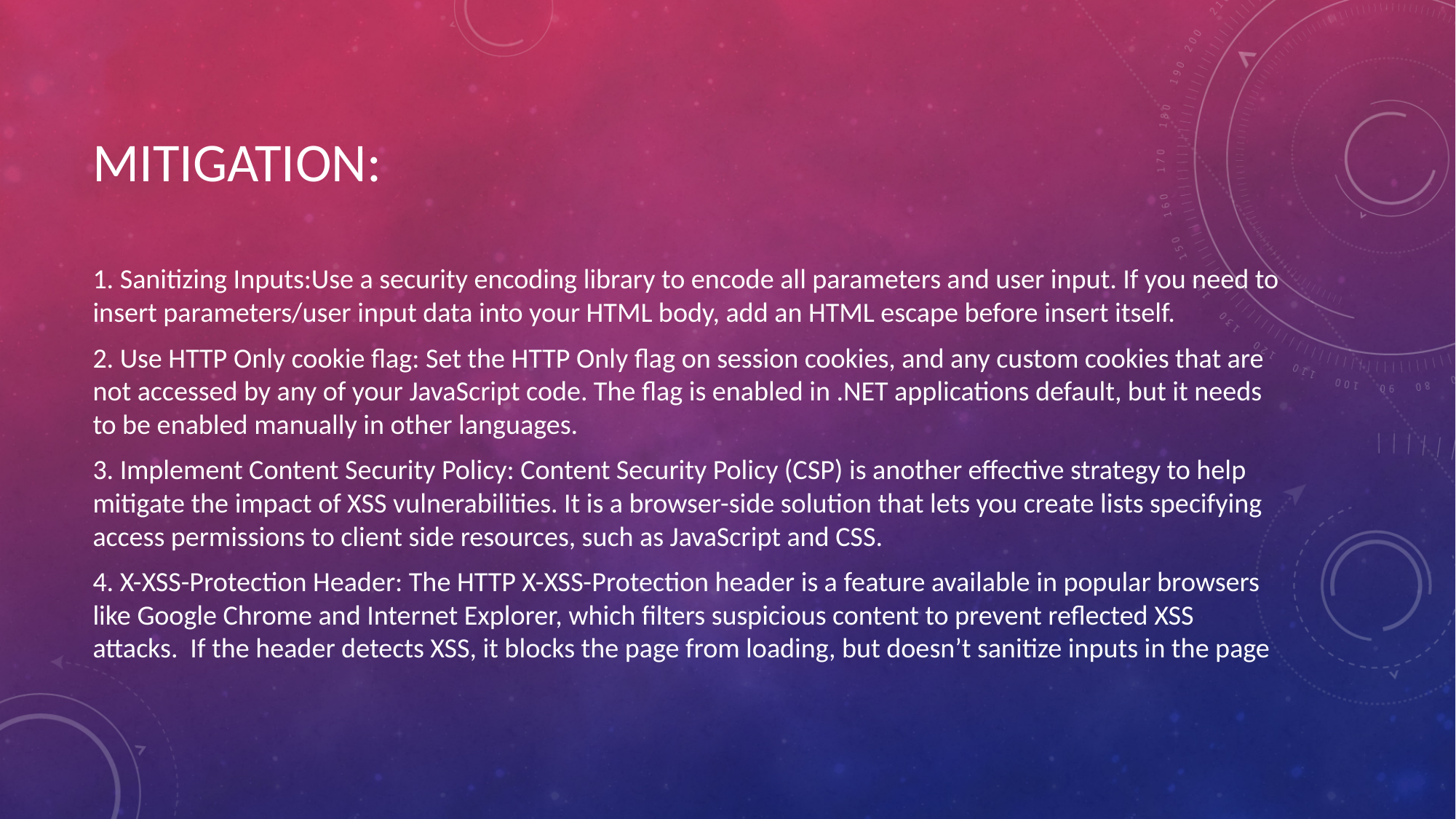

# Mitigation:
1. Sanitizing Inputs:Use a security encoding library to encode all parameters and user input. If you need to insert parameters/user input data into your HTML body, add an HTML escape before insert itself.
2. Use HTTP Only cookie flag: Set the HTTP Only flag on session cookies, and any custom cookies that are not accessed by any of your JavaScript code. The flag is enabled in .NET applications default, but it needs to be enabled manually in other languages.
3. Implement Content Security Policy: Content Security Policy (CSP) is another effective strategy to help mitigate the impact of XSS vulnerabilities. It is a browser-side solution that lets you create lists specifying access permissions to client side resources, such as JavaScript and CSS.
4. X-XSS-Protection Header: The HTTP X-XSS-Protection header is a feature available in popular browsers like Google Chrome and Internet Explorer, which filters suspicious content to prevent reflected XSS attacks.  If the header detects XSS, it blocks the page from loading, but doesn’t sanitize inputs in the page